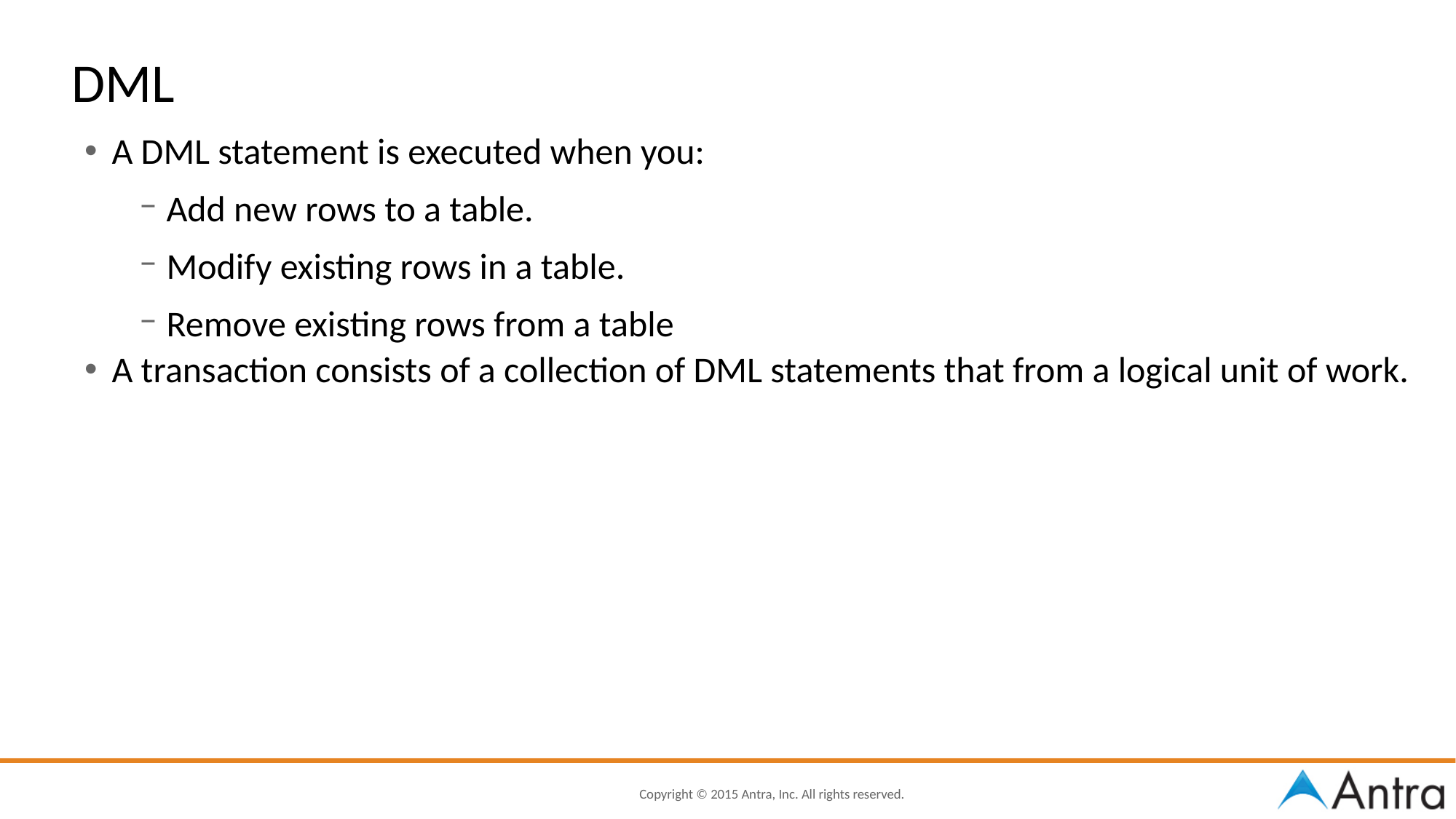

DML
A DML statement is executed when you:
Add new rows to a table.
Modify existing rows in a table.
Remove existing rows from a table
A transaction consists of a collection of DML statements that from a logical unit of work.